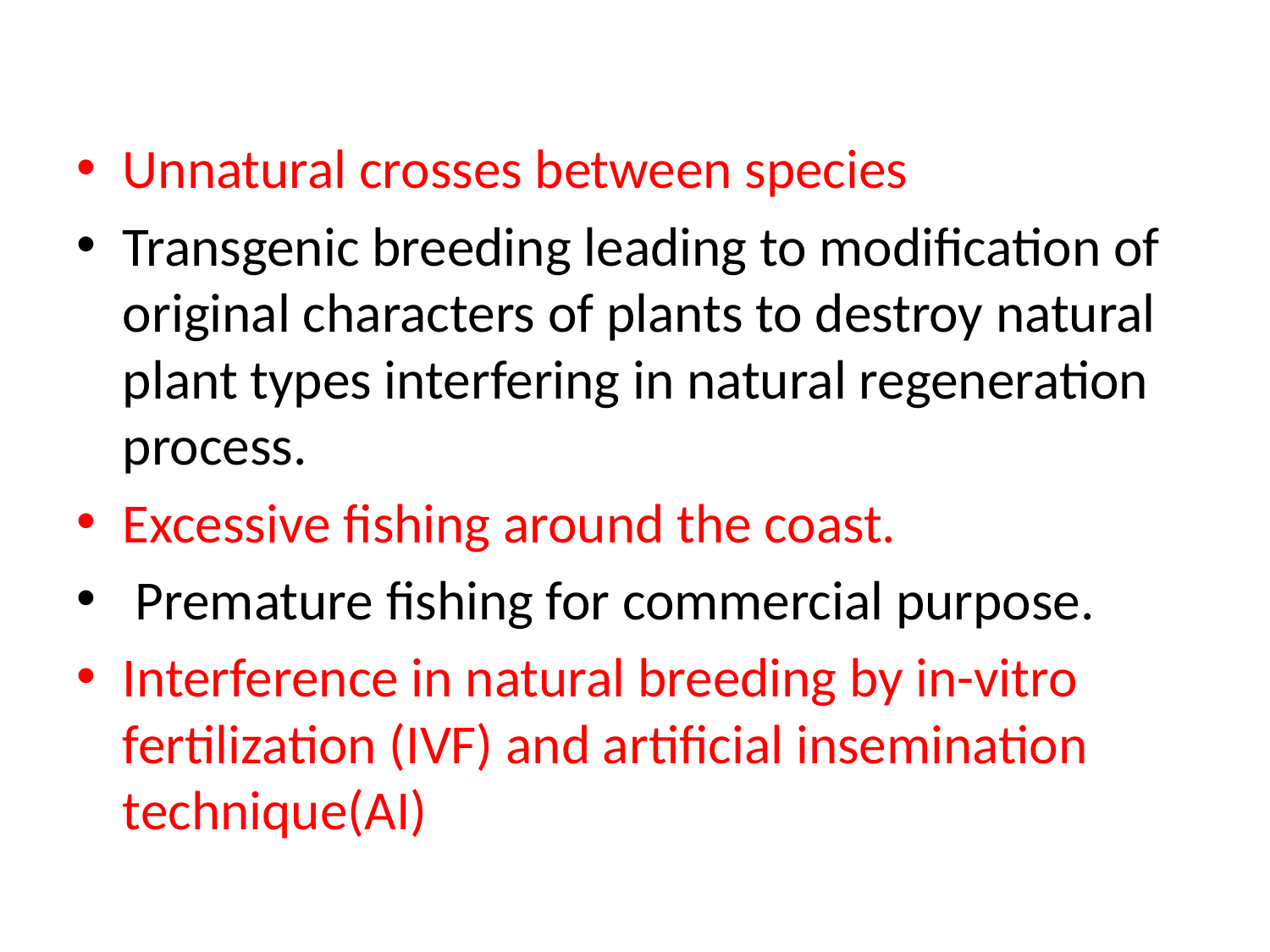

Unnatural crosses between species
Transgenic breeding leading to modification of original characters of plants to destroy natural plant types interfering in natural regeneration process.
Excessive fishing around the coast.
 Premature fishing for commercial purpose.
Interference in natural breeding by in-vitro fertilization (IVF) and artificial insemination technique(AI)